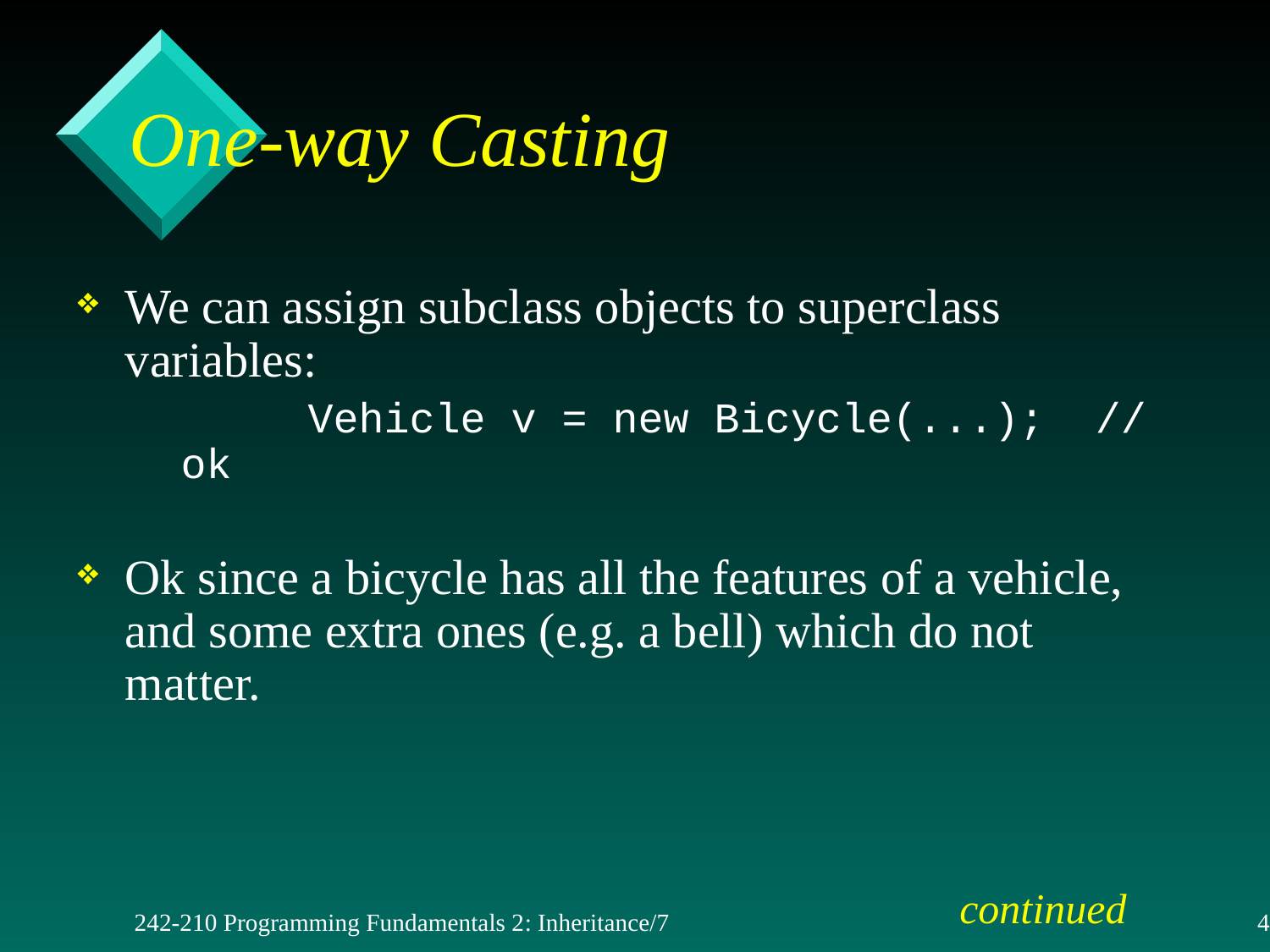

# One-way Casting
We can assign subclass objects to superclass variables:
 		Vehicle v = new Bicycle(...);  // ok

Ok since a bicycle has all the features of a vehicle, and some extra ones (e.g. a bell) which do not matter.
continued